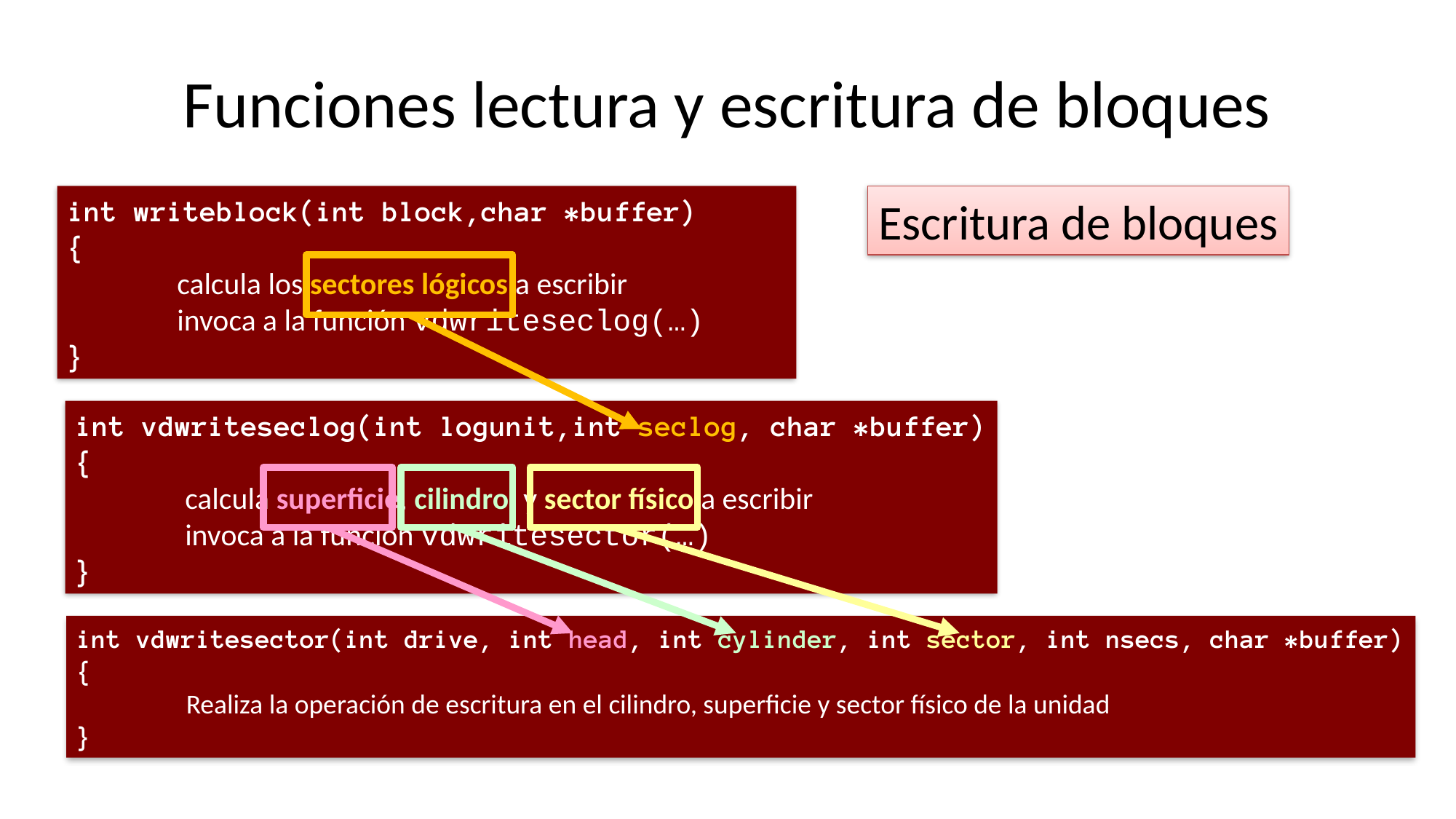

# Funciones lectura y escritura de bloques
int writeblock(int block,char *buffer)
{
	calcula los sectores lógicos a escribir
	invoca a la función vdwriteseclog(…)
}
Escritura de bloques

int vdwriteseclog(int logunit,int seclog, char *buffer)
{
	calcula superficie, cilindro, y sector físico a escribir
	invoca a la función vdwritesector(…)
}

int vdwritesector(int drive, int head, int cylinder, int sector, int nsecs, char *buffer)
{
	Realiza la operación de escritura en el cilindro, superficie y sector físico de la unidad
}